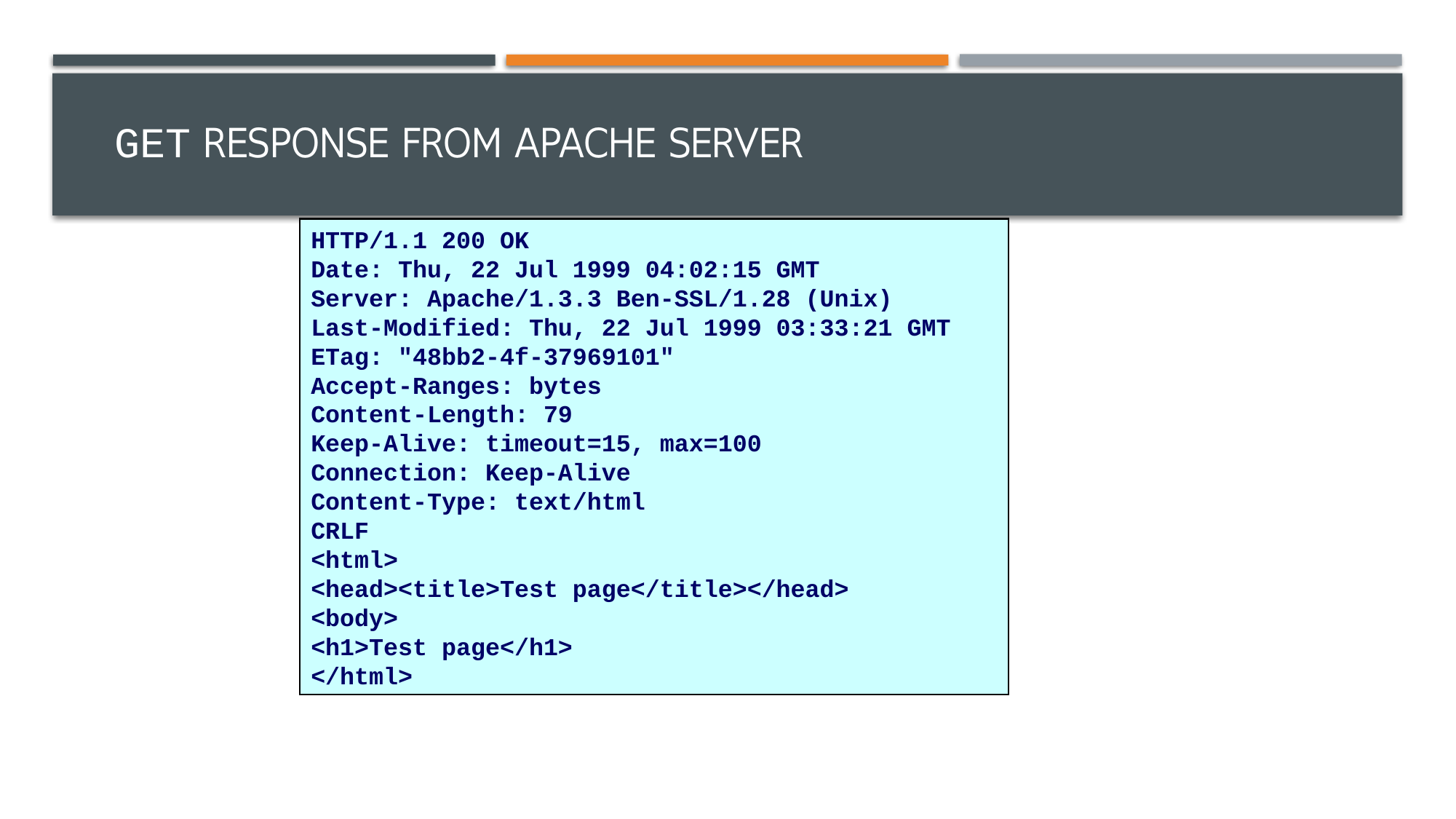

# GET Response From Apache Server
HTTP/1.1 200 OK
Date: Thu, 22 Jul 1999 04:02:15 GMT
Server: Apache/1.3.3 Ben-SSL/1.28 (Unix)
Last-Modified: Thu, 22 Jul 1999 03:33:21 GMT
ETag: "48bb2-4f-37969101"
Accept-Ranges: bytes
Content-Length: 79
Keep-Alive: timeout=15, max=100
Connection: Keep-Alive
Content-Type: text/html
CRLF
<html>
<head><title>Test page</title></head>
<body>
<h1>Test page</h1>
</html>